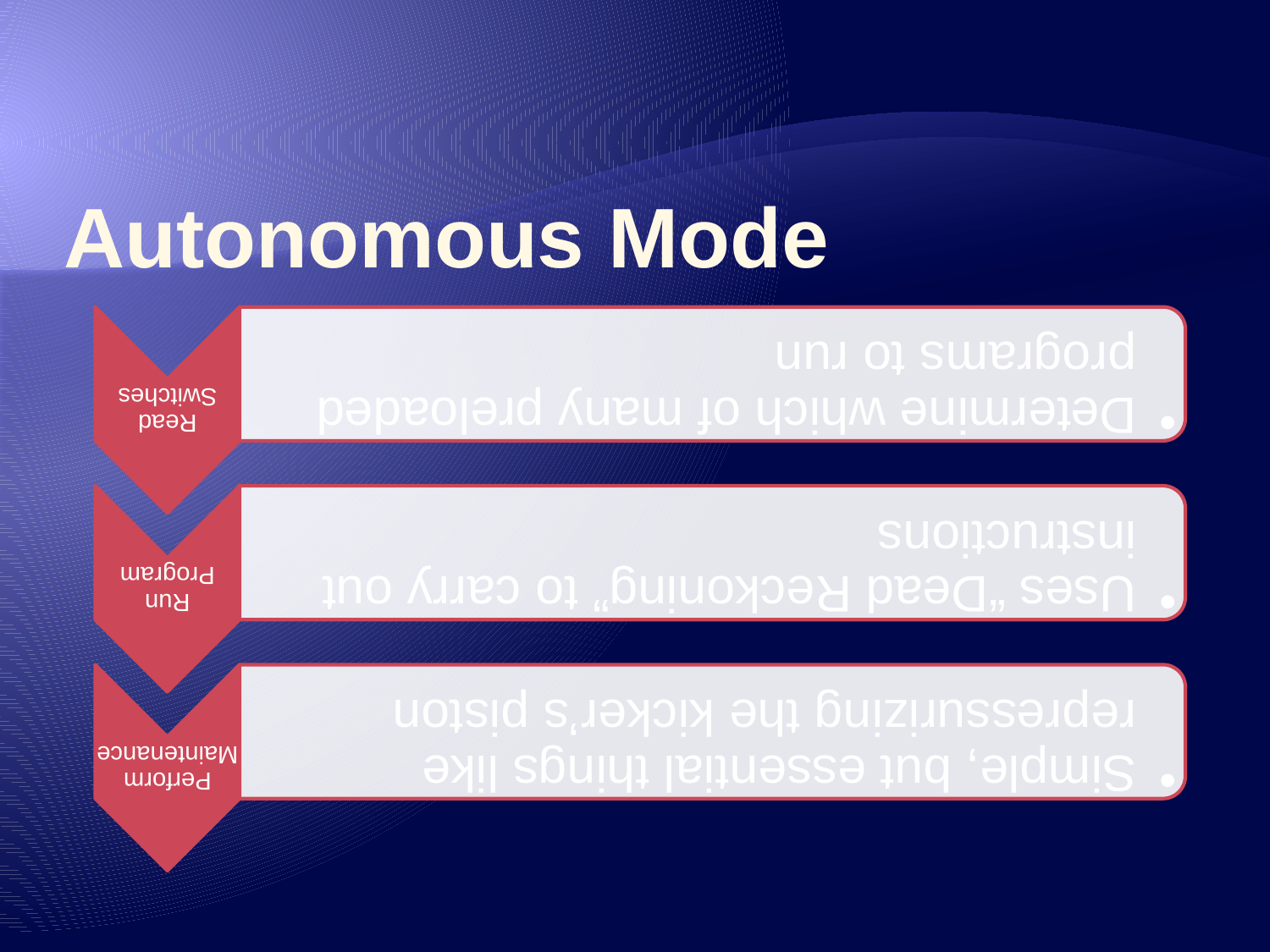

# Autonomous Mode
Read Switches
Determine which of many preloaded programs to run
Run Program
Uses “Dead Reckoning” to carry out instructions
Perform Maintenance
Simple, but essential things like repressurizing the kicker’s piston